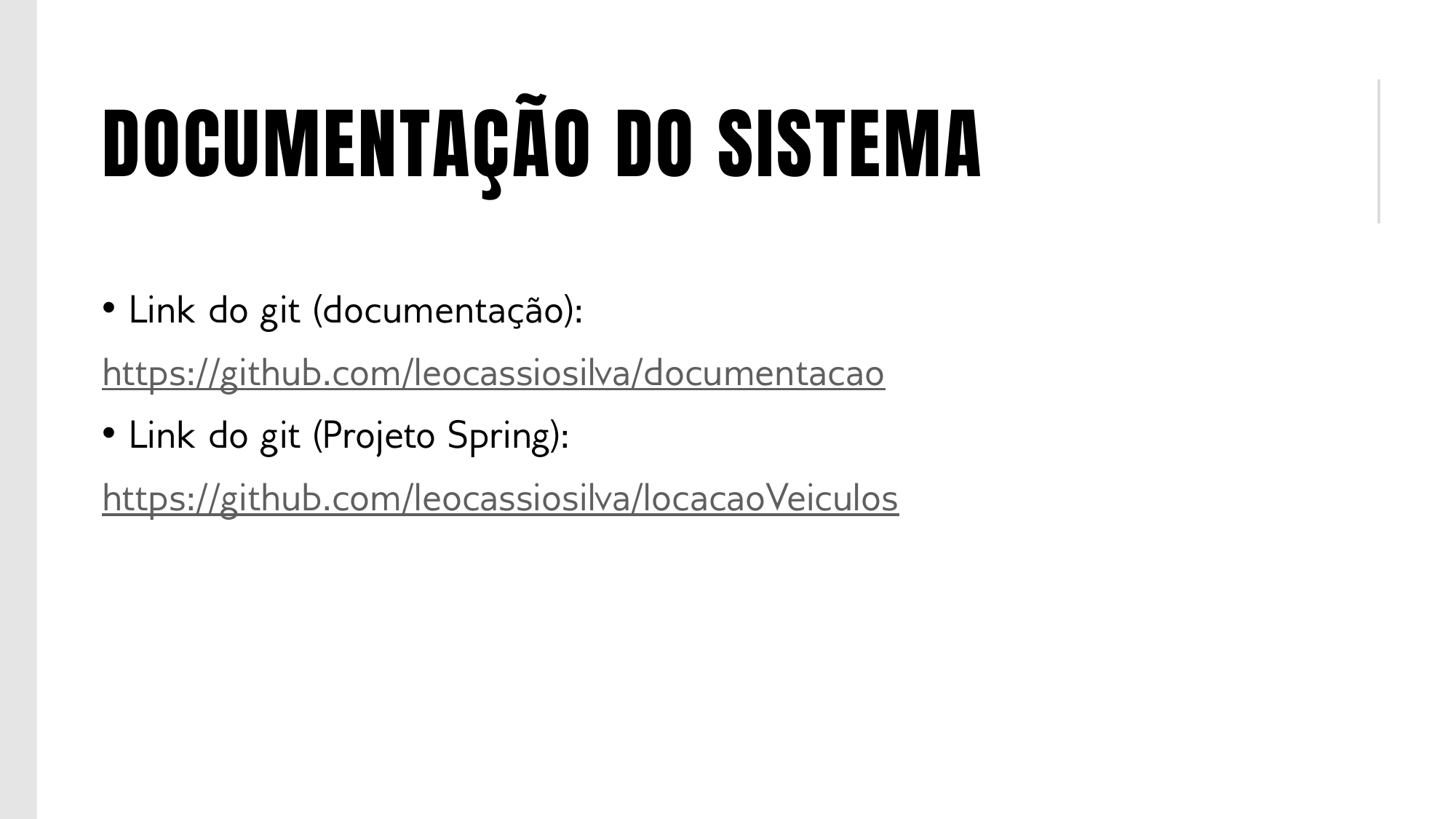

# Documentação do sistema
Link do git (documentação):
https://github.com/leocassiosilva/documentacao
Link do git (Projeto Spring):
https://github.com/leocassiosilva/locacaoVeiculos